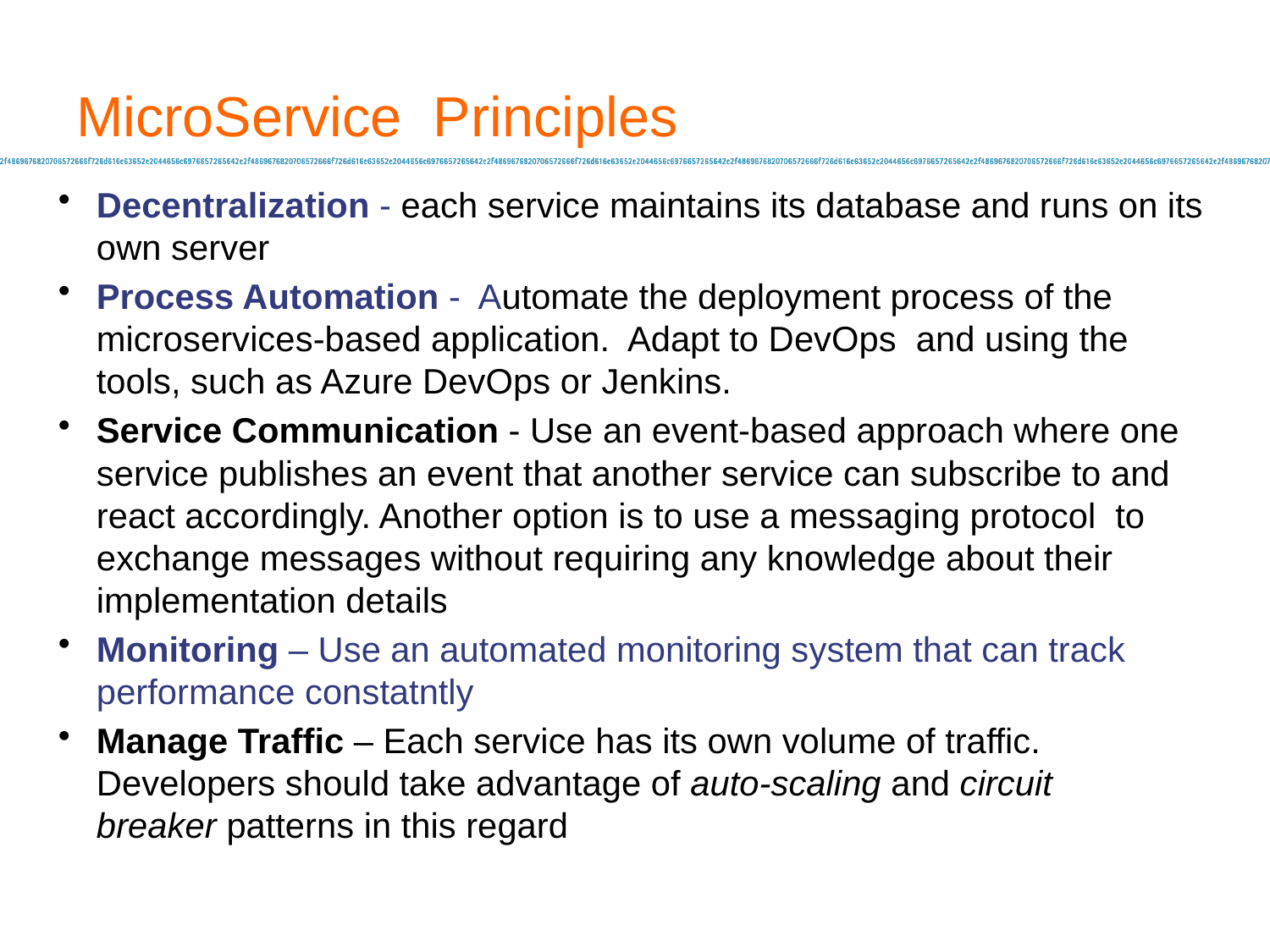

# MicroService  Principles
Decentralization - each service maintains its database and runs on its own server
Process Automation -  Automate the deployment process of the microservices-based application.  Adapt to DevOps  and using the  tools, such as Azure DevOps or Jenkins.
Service Communication - Use an event-based approach where one service publishes an event that another service can subscribe to and react accordingly. Another option is to use a messaging protocol  to exchange messages without requiring any knowledge about their implementation details
Monitoring – Use an automated monitoring system that can track performance constatntly
Manage Traffic – Each service has its own volume of traffic. Developers should take advantage of auto-scaling and circuit breaker patterns in this regard